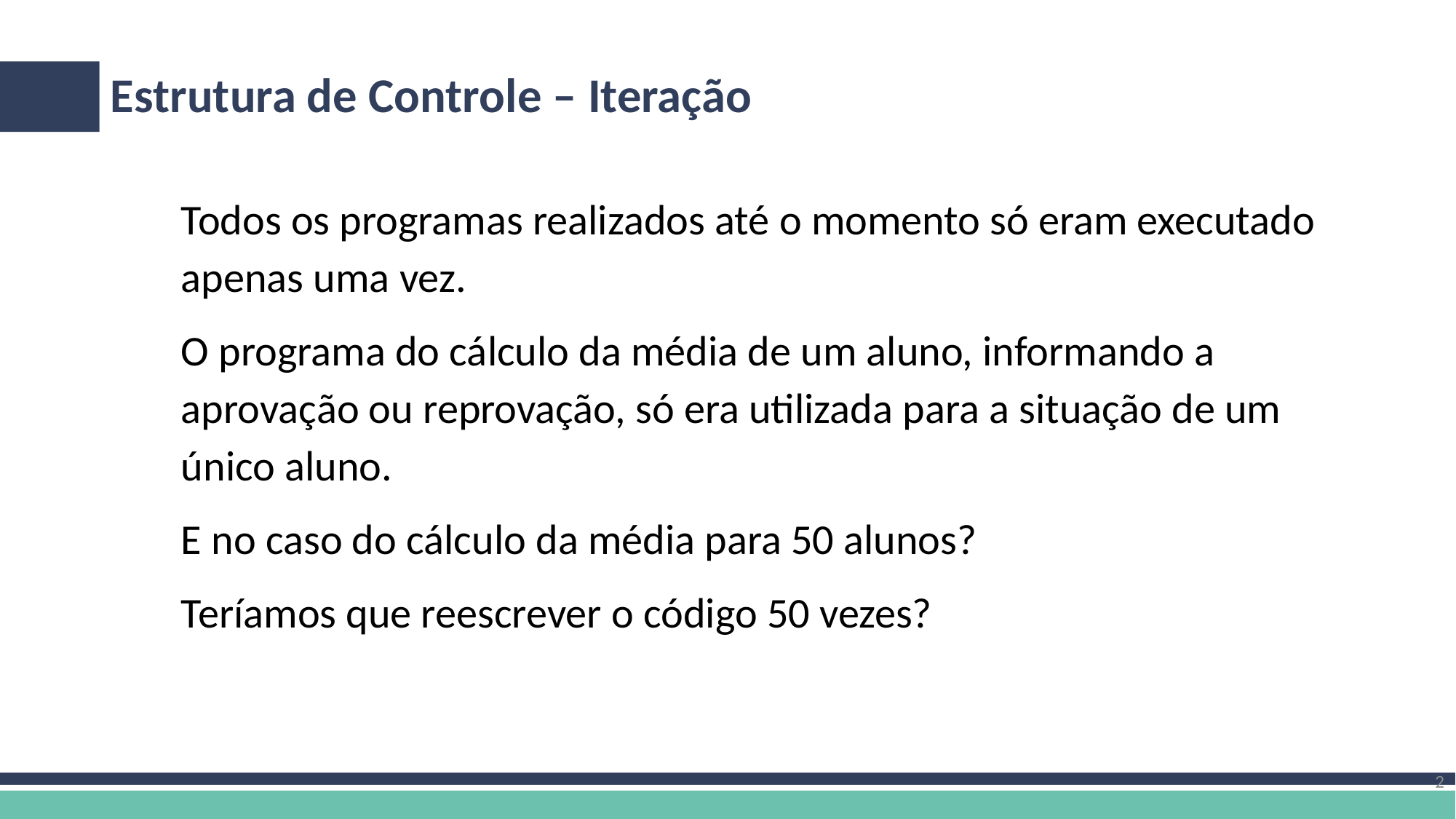

# Estrutura de Controle – Iteração
Todos os programas realizados até o momento só eram executado apenas uma vez.
O programa do cálculo da média de um aluno, informando a aprovação ou reprovação, só era utilizada para a situação de um único aluno.
E no caso do cálculo da média para 50 alunos?
Teríamos que reescrever o código 50 vezes?
2